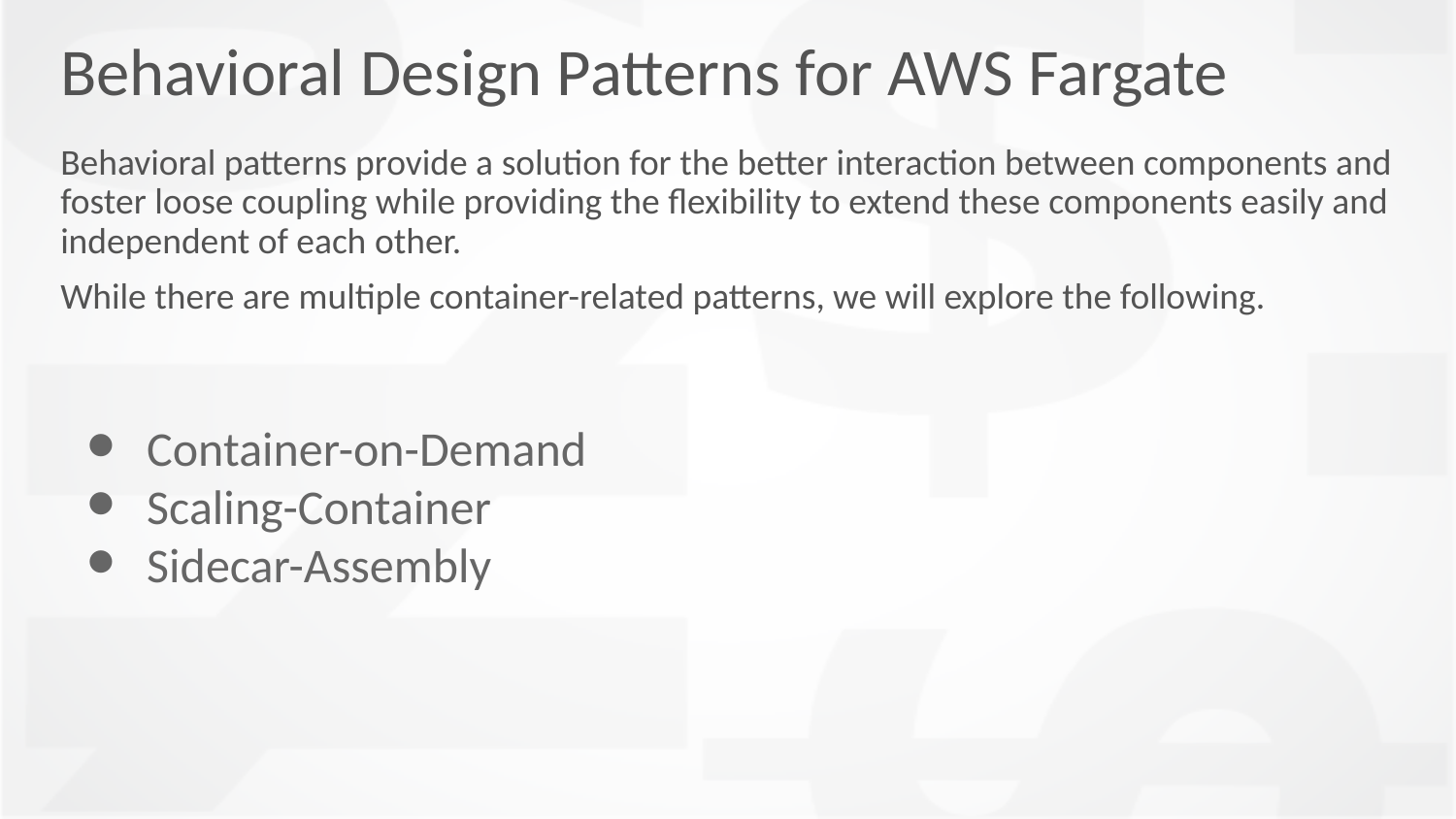

# Behavioral Design Patterns for AWS Fargate
Behavioral patterns provide a solution for the better interaction between components and foster loose coupling while providing the flexibility to extend these components easily and independent of each other.
While there are multiple container-related patterns, we will explore the following.

Container-on-Demand
Scaling-Container
Sidecar-Assembly